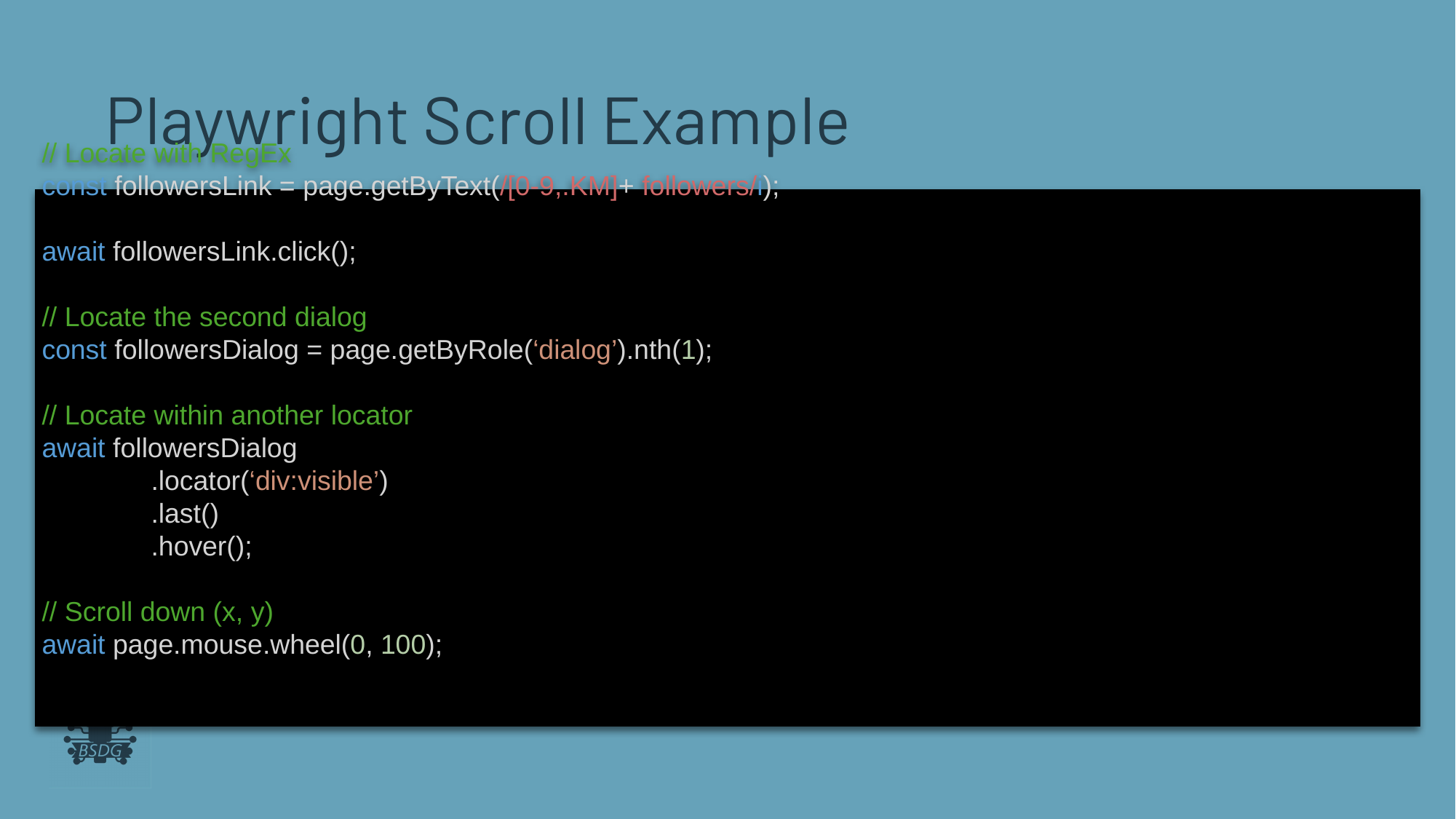

# Playwright Scroll Example
// Locate with RegEx
const followersLink = page.getByText(/[0-9,.KM]+ followers/i);

await followersLink.click();

// Locate the second dialog
const followersDialog = page.getByRole(‘dialog’).nth(1);

// Locate within another locator
await followersDialog
.locator(‘div:visible’)
.last()
.hover();

// Scroll down (x, y)
await page.mouse.wheel(0, 100);